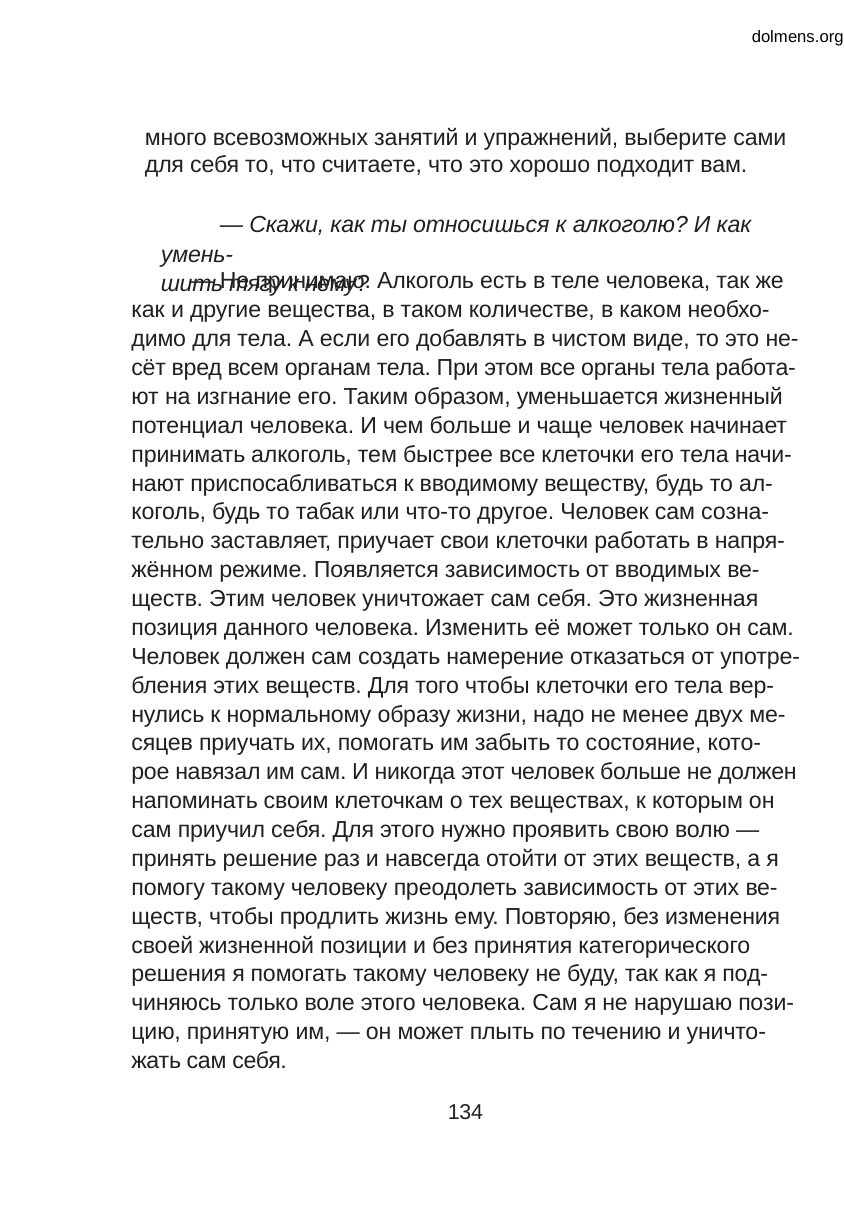

dolmens.org

много всевозможных занятий и упражнений, выберите сами
для себя то, что считаете, что это хорошо подходит вам.

— Скажи, как ты относишься к алкоголю? И как умень-
шить тягу к нему?

— Не принимаю. Алкоголь есть в теле человека, так же
как и другие вещества, в таком количестве, в каком необхо-
димо для тела. А если его добавлять в чистом виде, то это не-
сёт вред всем органам тела. При этом все органы тела работа-
ют на изгнание его. Таким образом, уменьшается жизненный
потенциал человека. И чем больше и чаще человек начинает
принимать алкоголь, тем быстрее все клеточки его тела начи-
нают приспосабливаться к вводимому веществу, будь то ал-
коголь, будь то табак или что-то другое. Человек сам созна-
тельно заставляет, приучает свои клеточки работать в напря-
жённом режиме. Появляется зависимость от вводимых ве-
ществ. Этим человек уничтожает сам себя. Это жизненная
позиция данного человека. Изменить её может только он сам.
Человек должен сам создать намерение отказаться от употре-
бления этих веществ. Для того чтобы клеточки его тела вер-
нулись к нормальному образу жизни, надо не менее двух ме-
сяцев приучать их, помогать им забыть то состояние, кото-
рое навязал им сам. И никогда этот человек больше не должен
напоминать своим клеточкам о тех веществах, к которым он
сам приучил себя. Для этого нужно проявить свою волю —
принять решение раз и навсегда отойти от этих веществ, а я
помогу такому человеку преодолеть зависимость от этих ве-
ществ, чтобы продлить жизнь ему. Повторяю, без изменения
своей жизненной позиции и без принятия категорического
решения я помогать такому человеку не буду, так как я под-
чиняюсь только воле этого человека. Сам я не нарушаю пози-
цию, принятую им, — он может плыть по течению и уничто-
жать сам себя.

134